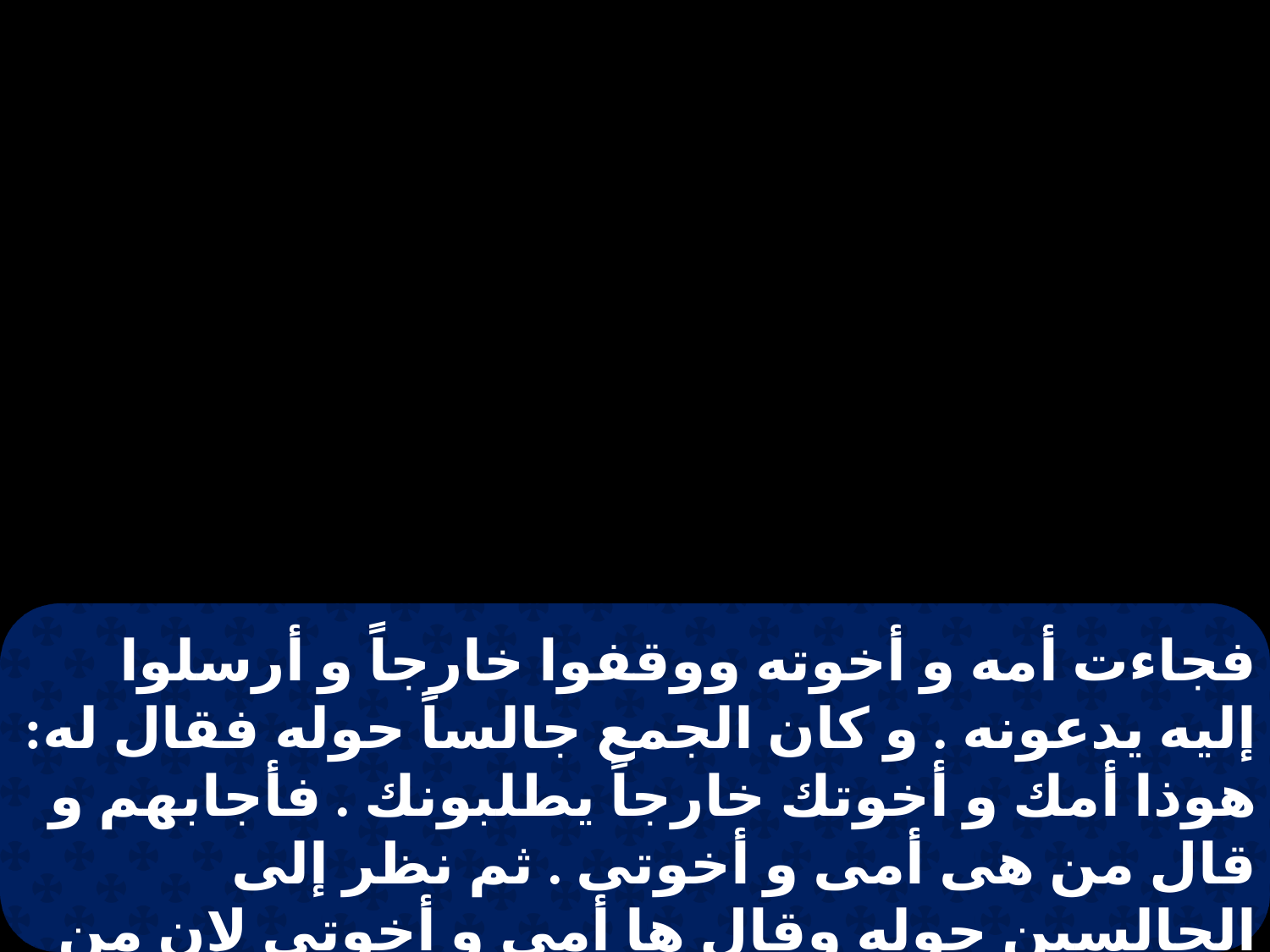

فجاءت أمه و أخوته ووقفوا خارجاً و أرسلوا إليه يدعونه . و كان الجمع جالساً حوله فقال له: هوذا أمك و أخوتك خارجاً يطلبونك . فأجابهم و قال من هى أمى و أخوتى . ثم نظر إلى الجالسين حوله وقال ها أمى و أخوتى لإن من يصنع إرادة الله هذا هو أخى وأختى و أمى.